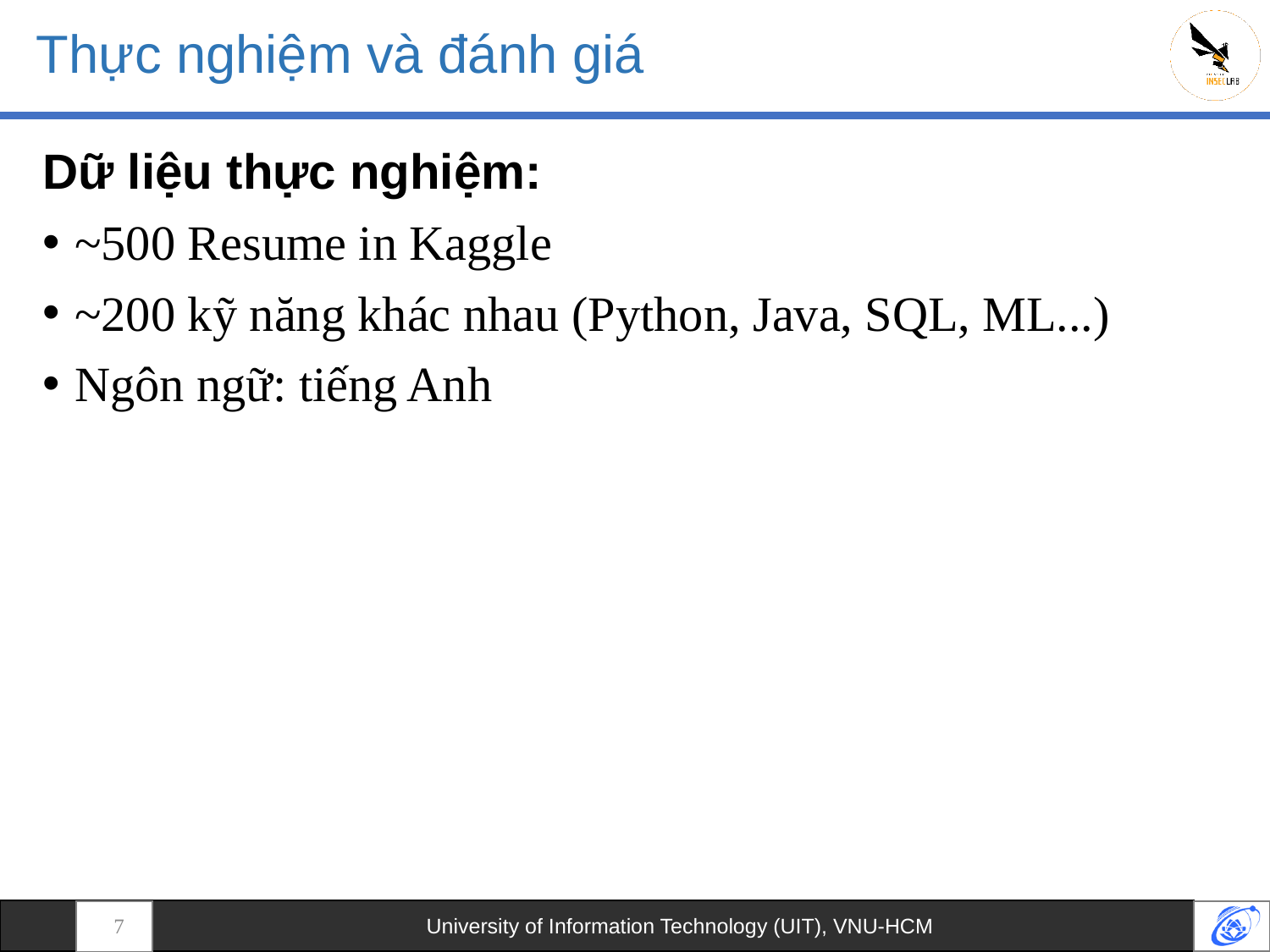

# Thực nghiệm và đánh giá
Dữ liệu thực nghiệm:
~500 Resume in Kaggle
~200 kỹ năng khác nhau (Python, Java, SQL, ML...)
Ngôn ngữ: tiếng Anh
7